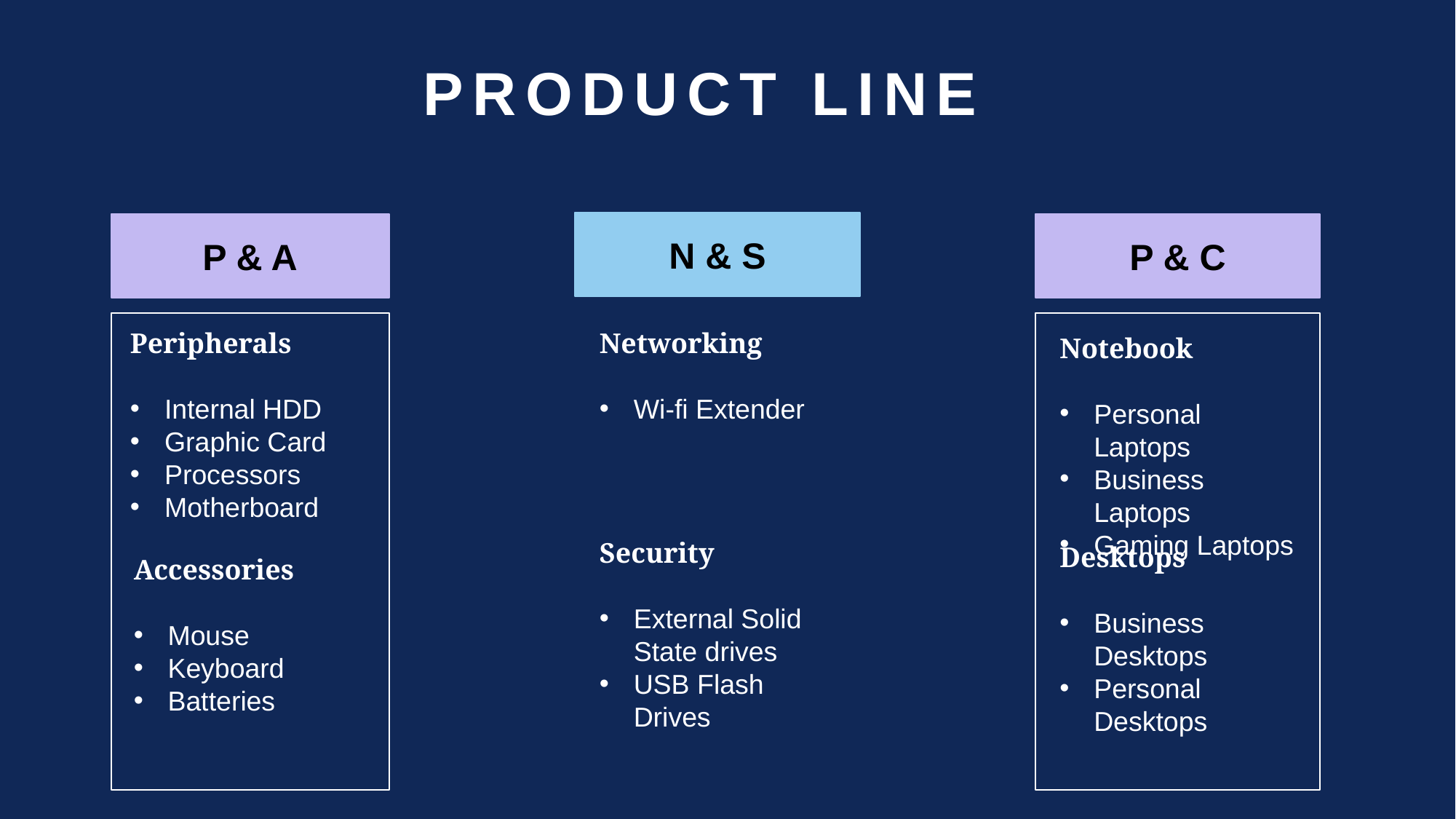

# Product line
N & S
P & A
P & C

Peripherals

Internal HDD
Graphic Card
Processors
Motherboard

Networking

Wi-fi Extender

Notebook

Personal Laptops
Business Laptops
Gaming Laptops

Security

External Solid State drives
USB Flash Drives

Desktops

Business Desktops
Personal Desktops

Accessories

Mouse
Keyboard
Batteries